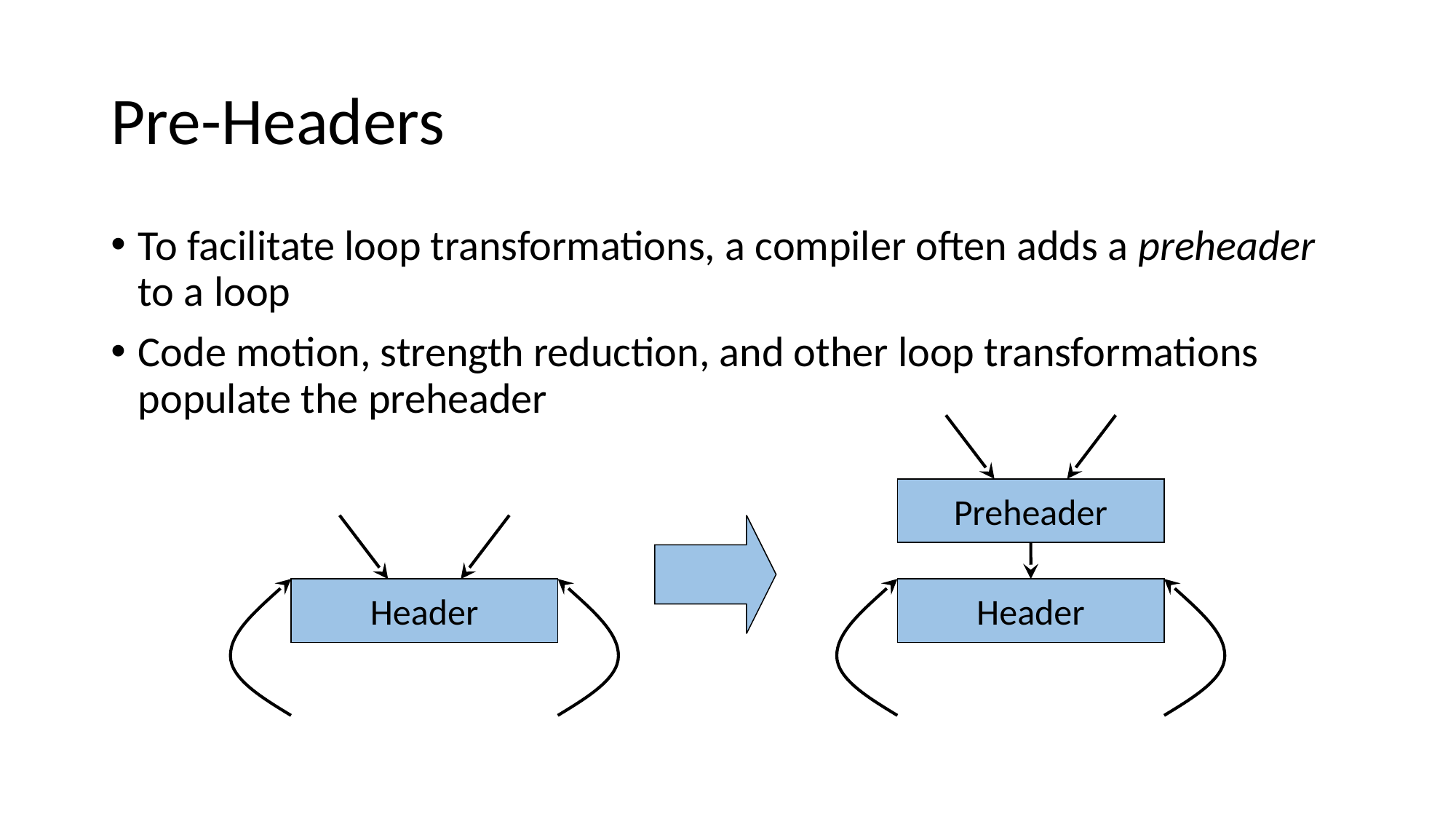

# Pre-Headers
To facilitate loop transformations, a compiler often adds a preheader to a loop
Code motion, strength reduction, and other loop transformations populate the preheader

Preheader

Header

Header